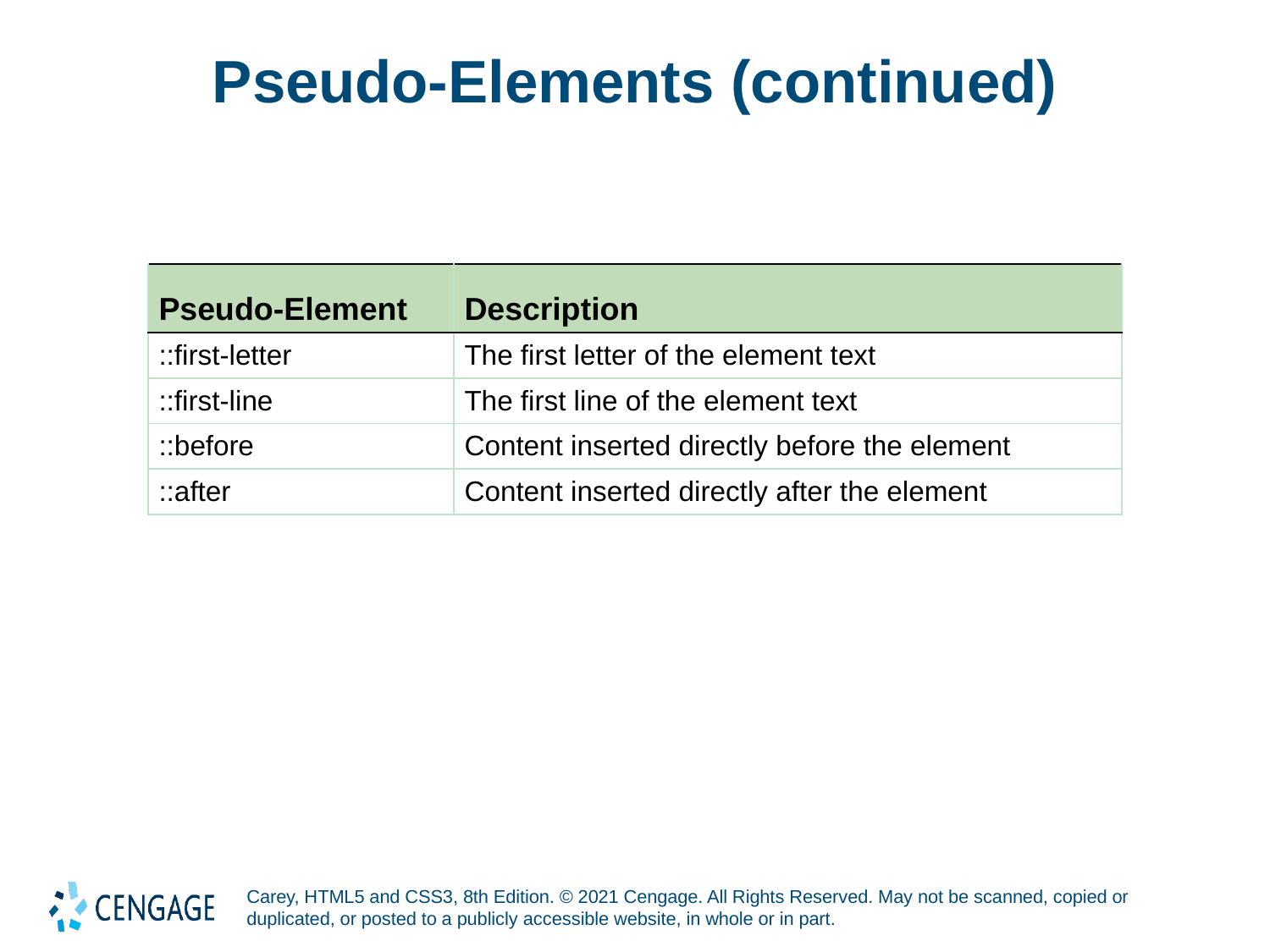

# Pseudo-Elements (continued)
| Pseudo-Element | Description |
| --- | --- |
| ::first-letter | The first letter of the element text |
| ::first-line | The first line of the element text |
| ::before | Content inserted directly before the element |
| ::after | Content inserted directly after the element |